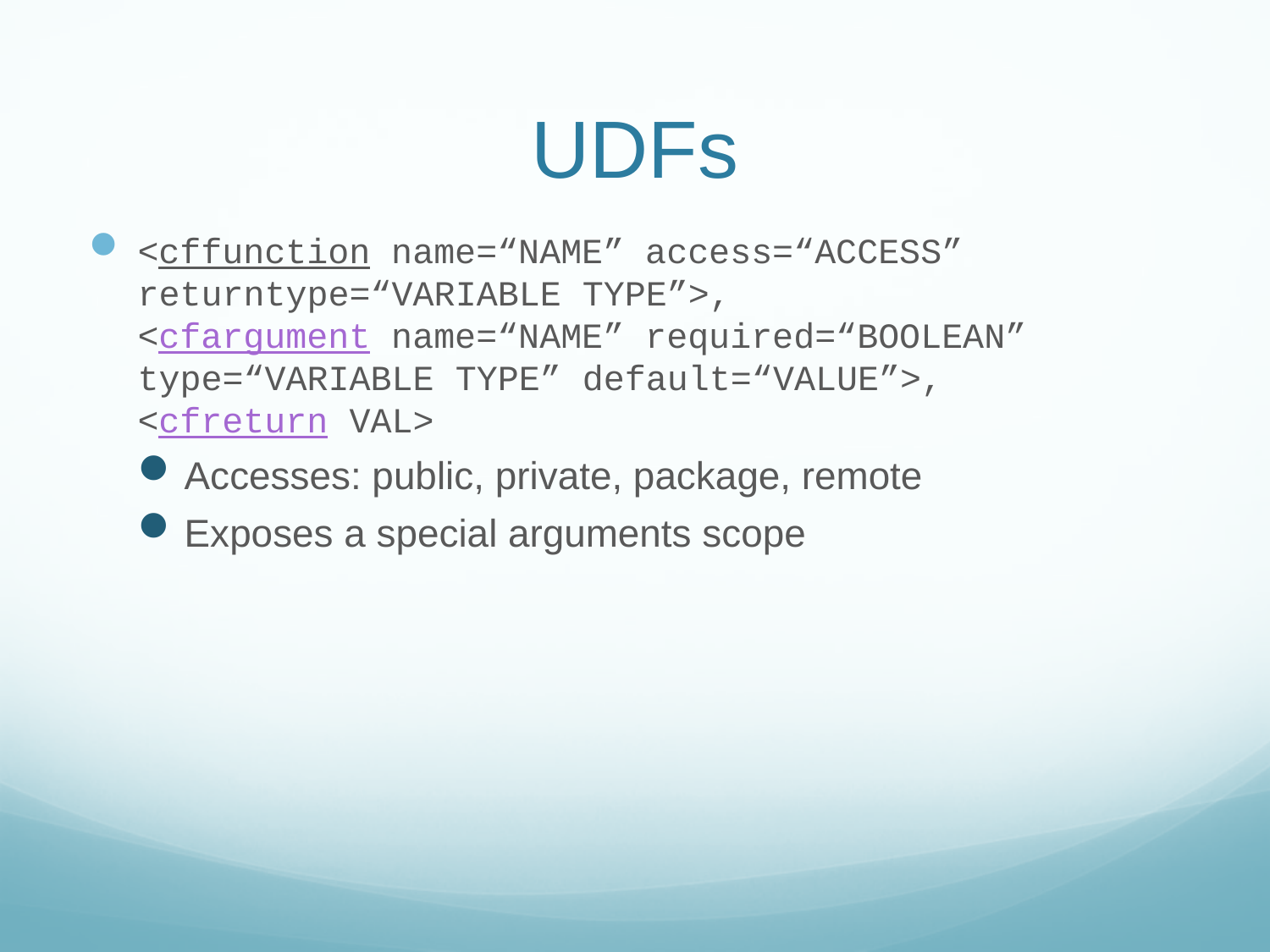

# UDFs
<cffunction name=“NAME” access=“ACCESS” returntype=“VARIABLE TYPE”>,
<cfargument name=“NAME” required=“BOOLEAN” type=“VARIABLE TYPE” default=“VALUE”>,
<cfreturn VAL>
Accesses: public, private, package, remote
Exposes a special arguments scope